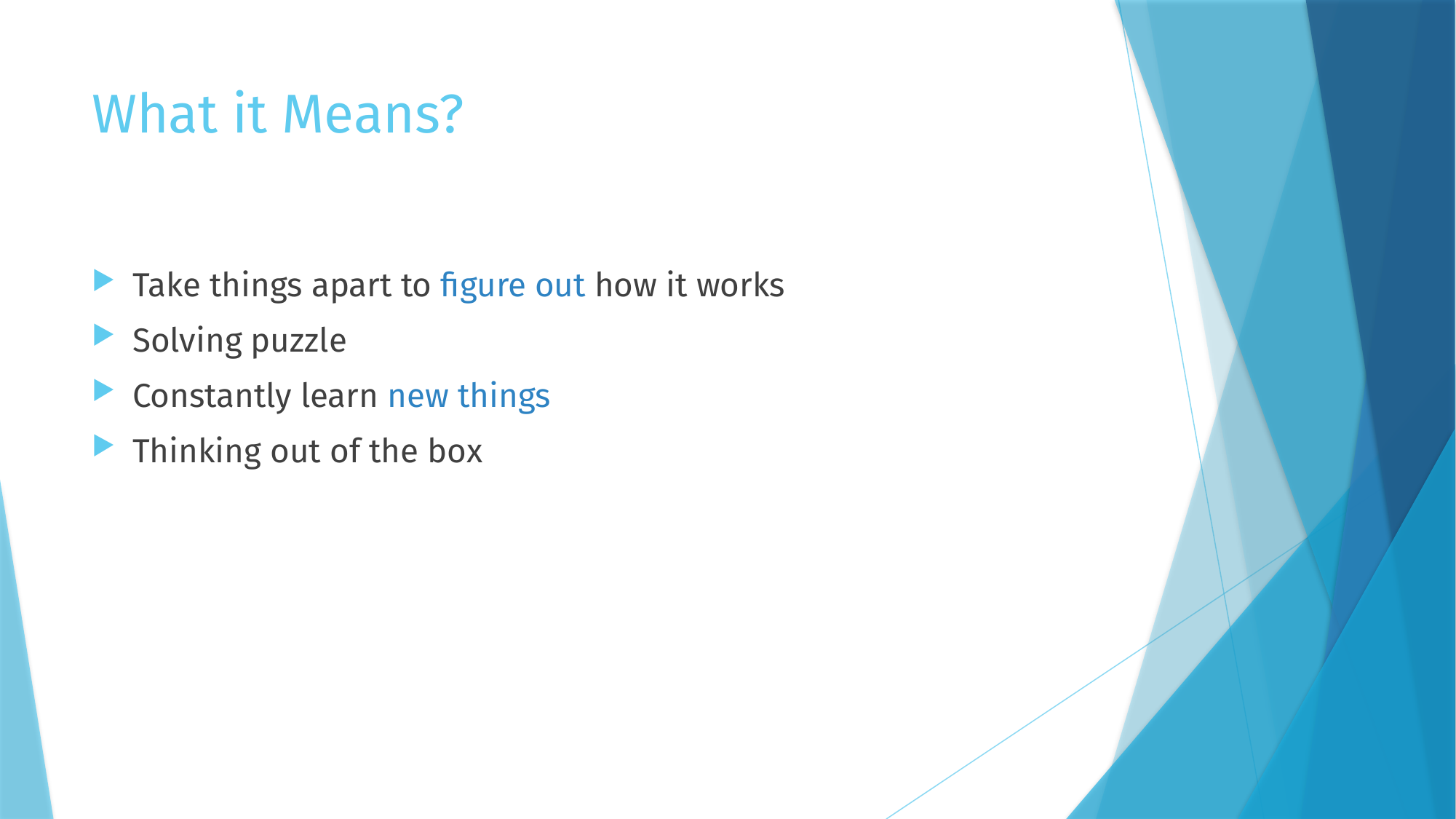

# What it Means?
Take things apart to figure out how it works
Solving puzzle
Constantly learn new things
Thinking out of the box